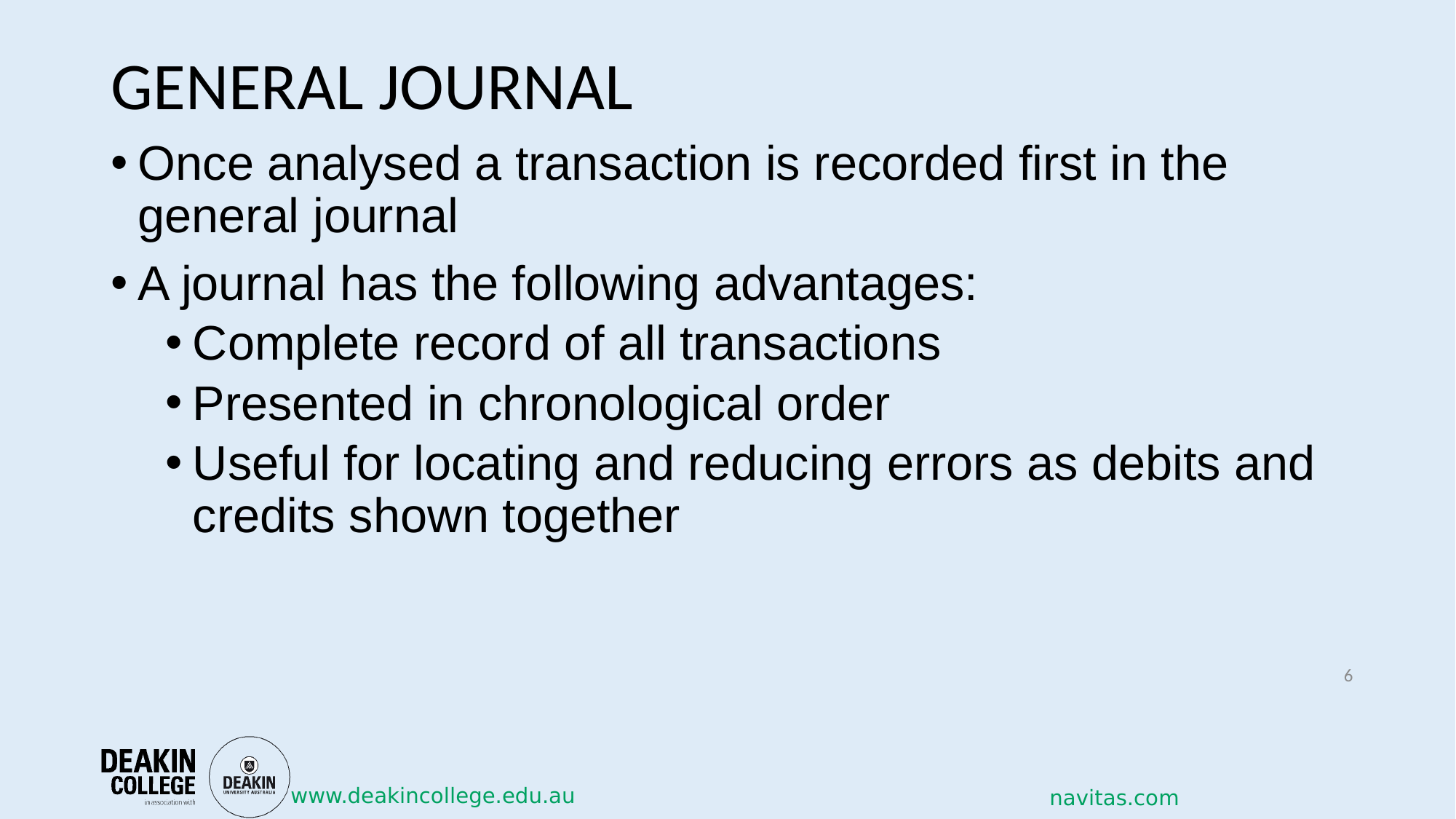

# GENERAL JOURNAL
Once analysed a transaction is recorded first in the general journal
A journal has the following advantages:
Complete record of all transactions
Presented in chronological order
Useful for locating and reducing errors as debits and credits shown together

6